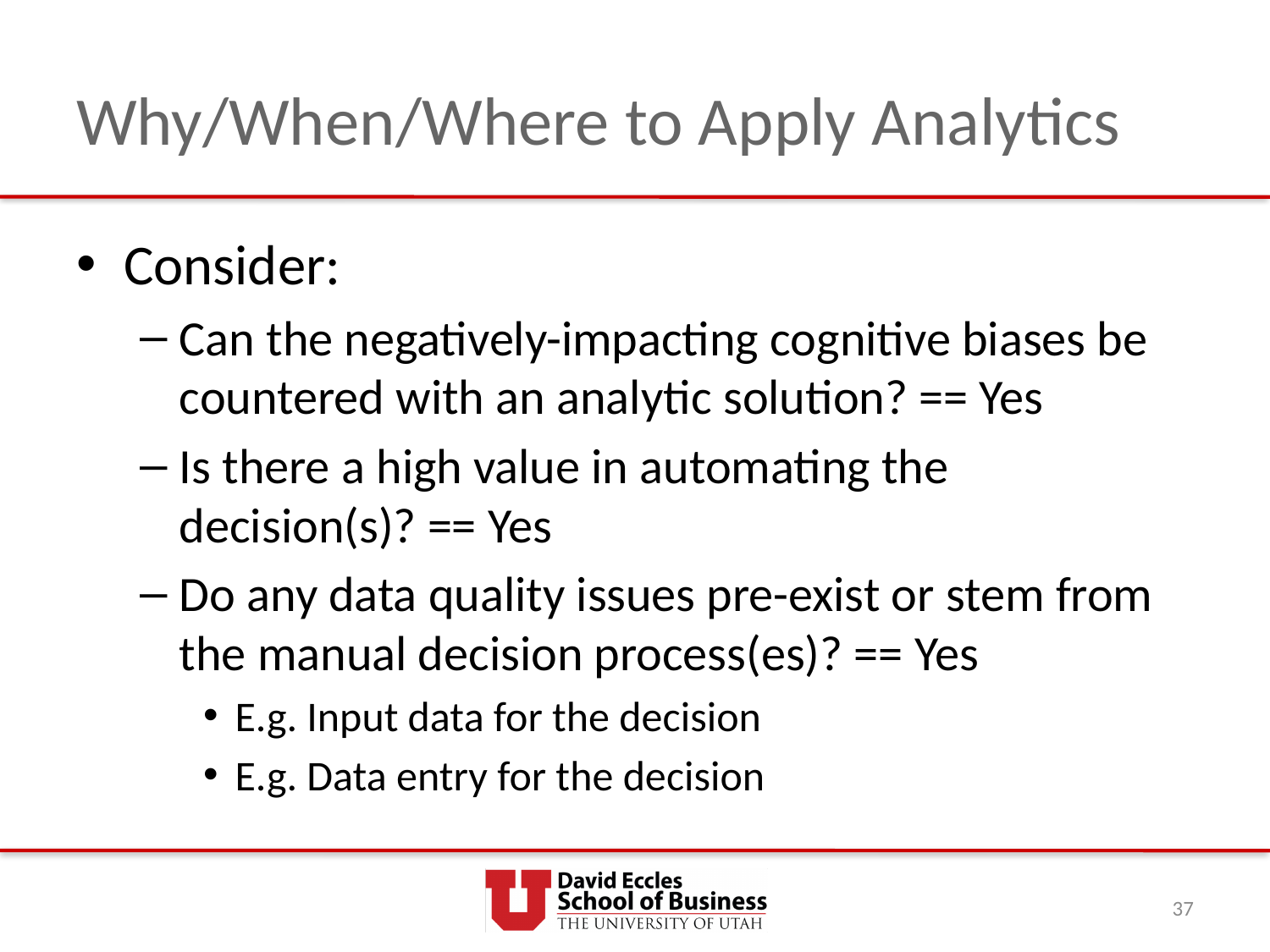

# Why/When/Where to Apply Analytics
Consider:
Can the negatively-impacting cognitive biases be countered with an analytic solution? == Yes
Is there a high value in automating the decision(s)? == Yes
Do any data quality issues pre-exist or stem from the manual decision process(es)? == Yes
E.g. Input data for the decision
E.g. Data entry for the decision
37